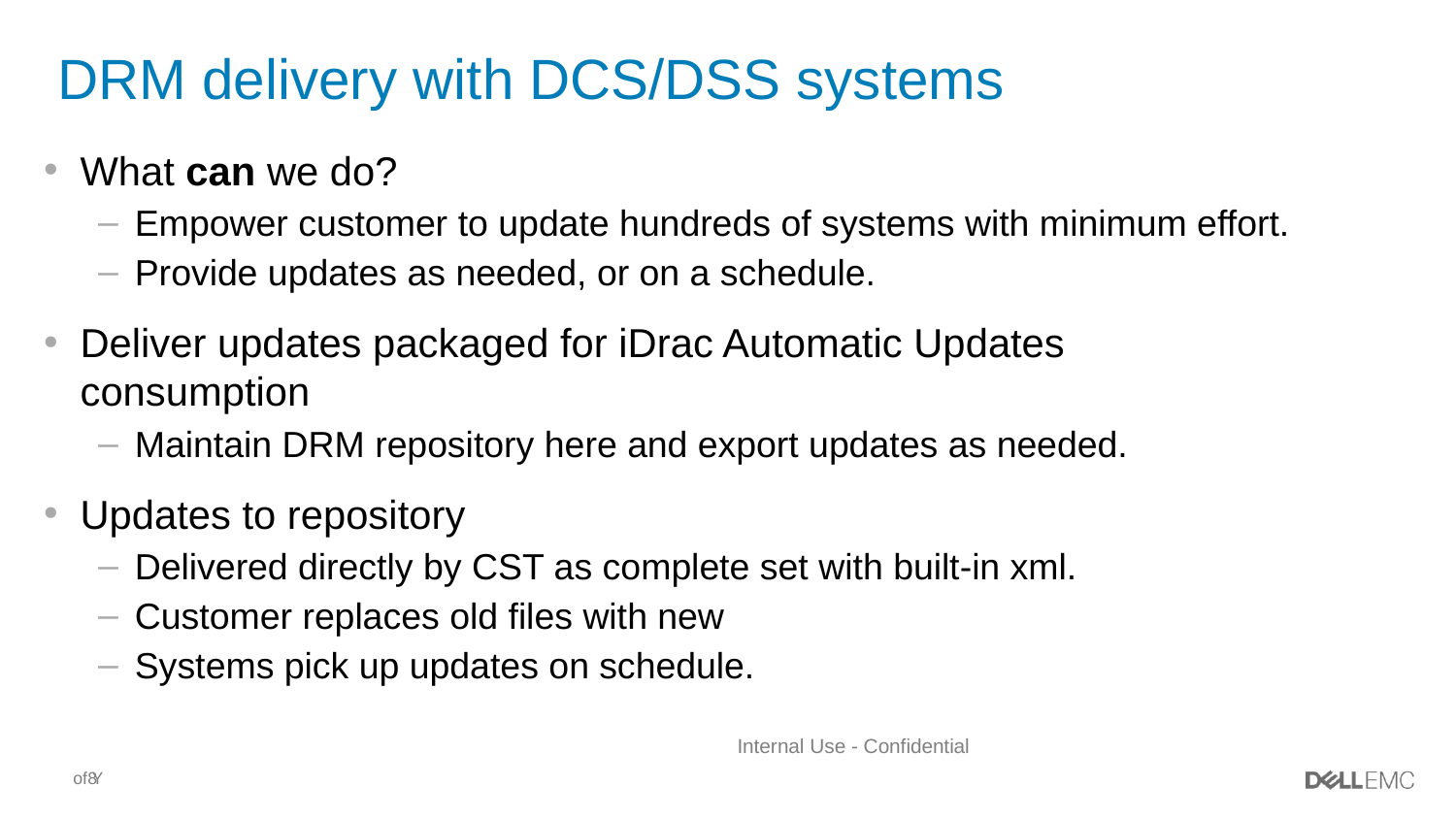

# DRM delivery with DCS/DSS systems
What can we do?
Empower customer to update hundreds of systems with minimum effort.
Provide updates as needed, or on a schedule.
Deliver updates packaged for iDrac Automatic Updates consumption
Maintain DRM repository here and export updates as needed.
Updates to repository
Delivered directly by CST as complete set with built-in xml.
Customer replaces old files with new
Systems pick up updates on schedule.